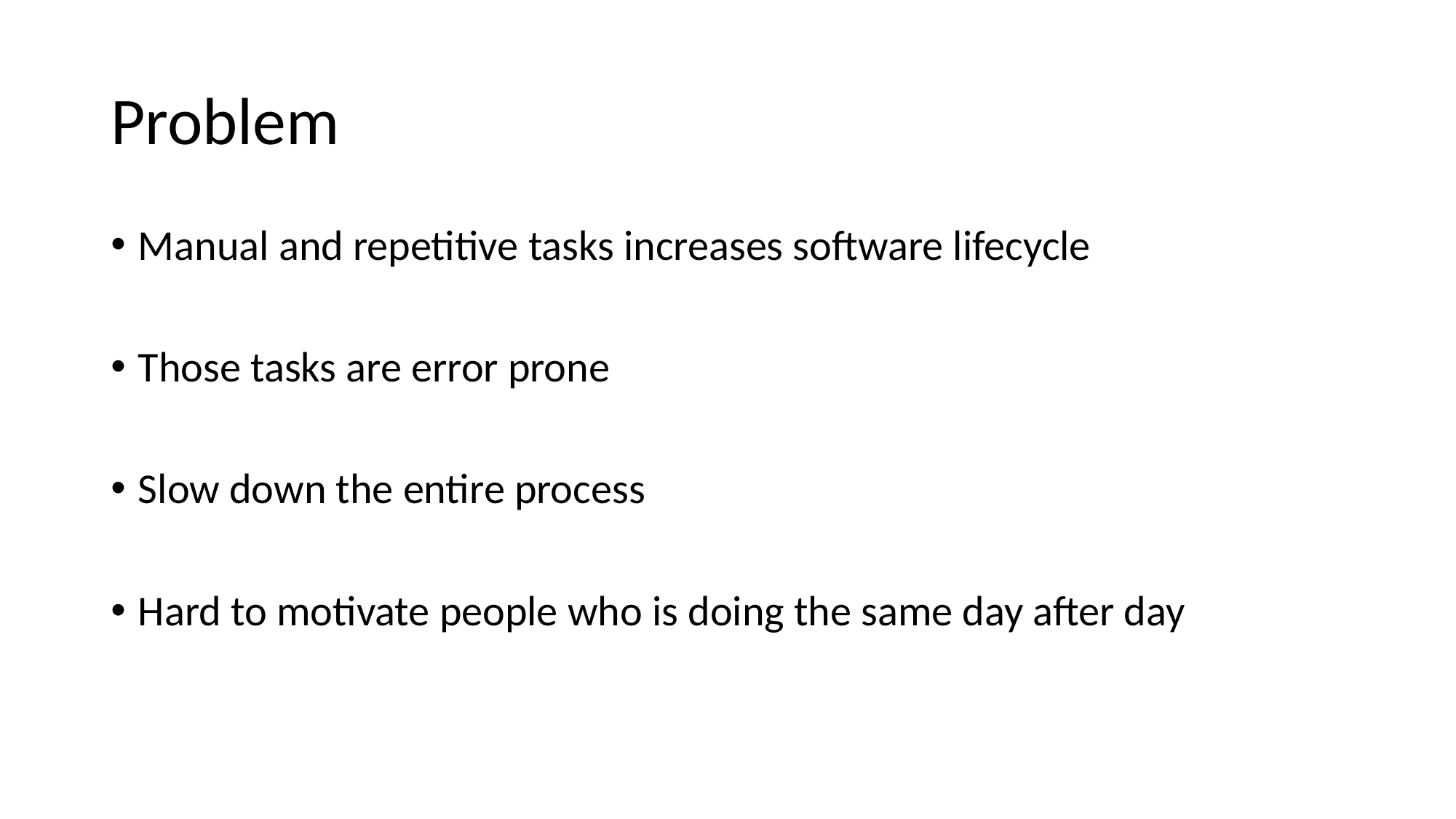

# Problem
Manual and repetitive tasks increases software lifecycle

Those tasks are error prone

Slow down the entire process

Hard to motivate people who is doing the same day after day